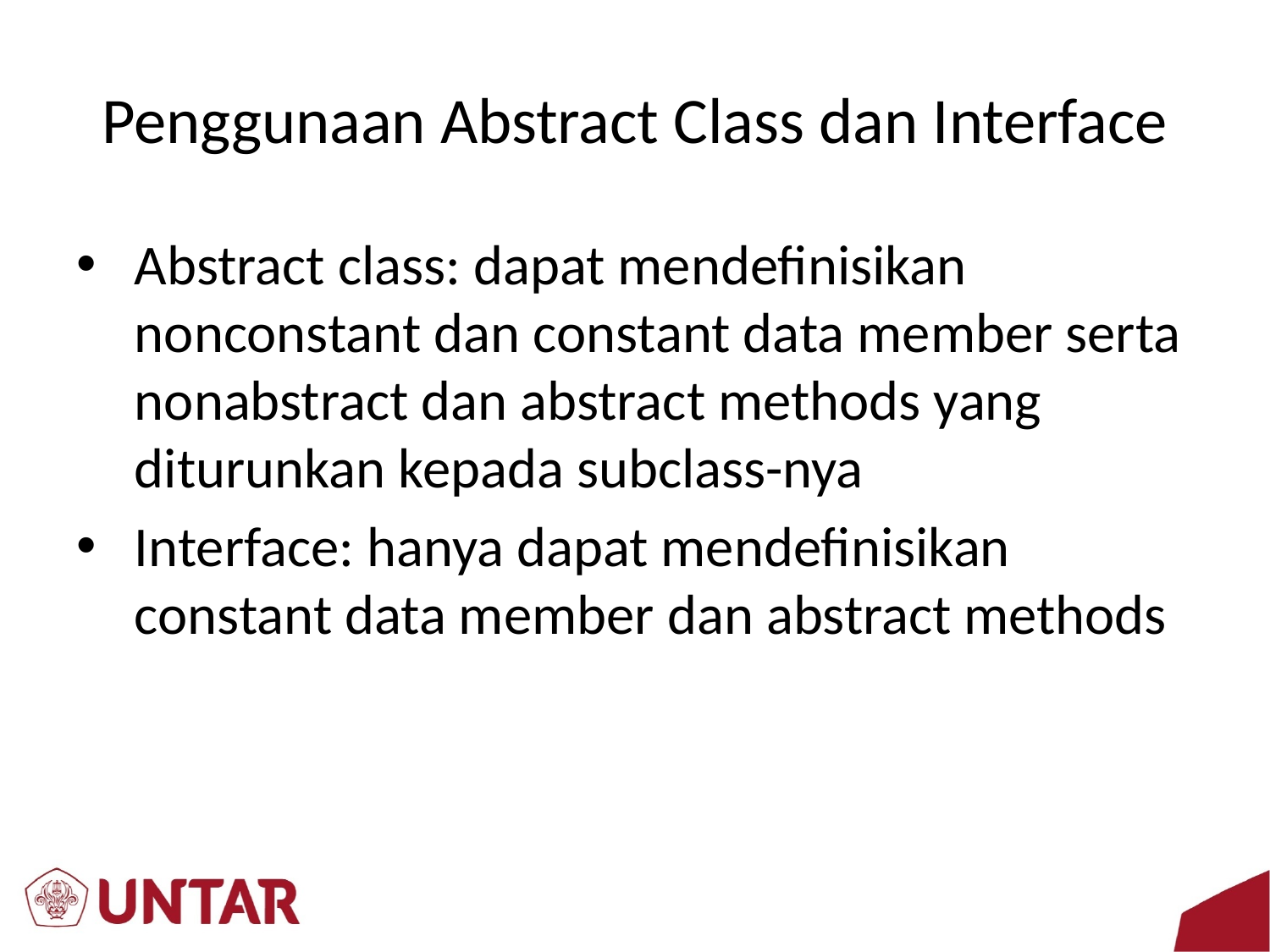

# Penggunaan Abstract Class dan Interface
Abstract class: dapat mendefinisikan nonconstant dan constant data member serta nonabstract dan abstract methods yang diturunkan kepada subclass-nya
Interface: hanya dapat mendefinisikan constant data member dan abstract methods